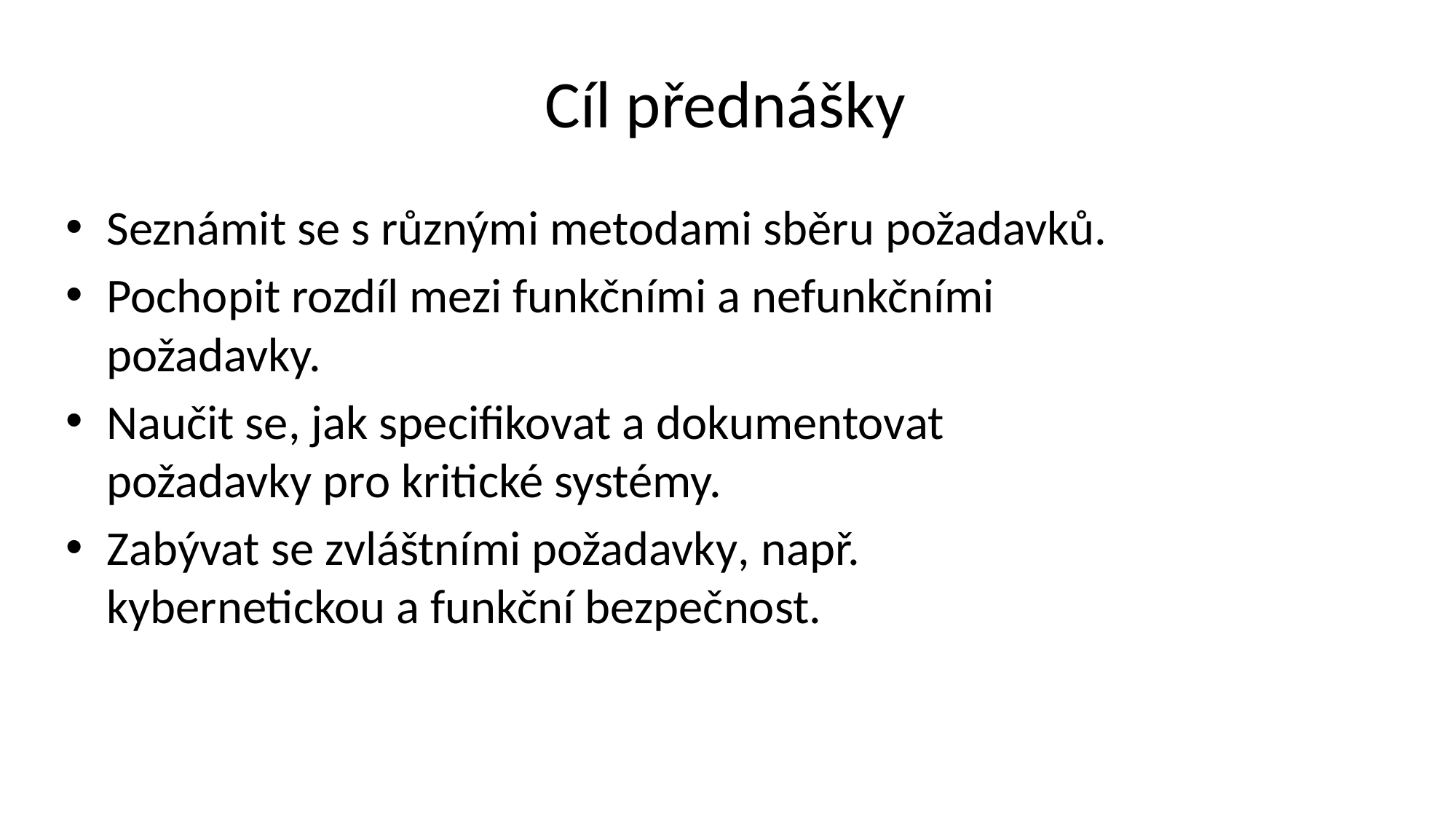

# Cíl přednášky
Seznámit se s různými metodami sběru požadavků.
Pochopit rozdíl mezi funkčními a nefunkčními požadavky.
Naučit se, jak specifikovat a dokumentovat požadavky pro kritické systémy.
Zabývat se zvláštními požadavky, např. kybernetickou a funkční bezpečnost.